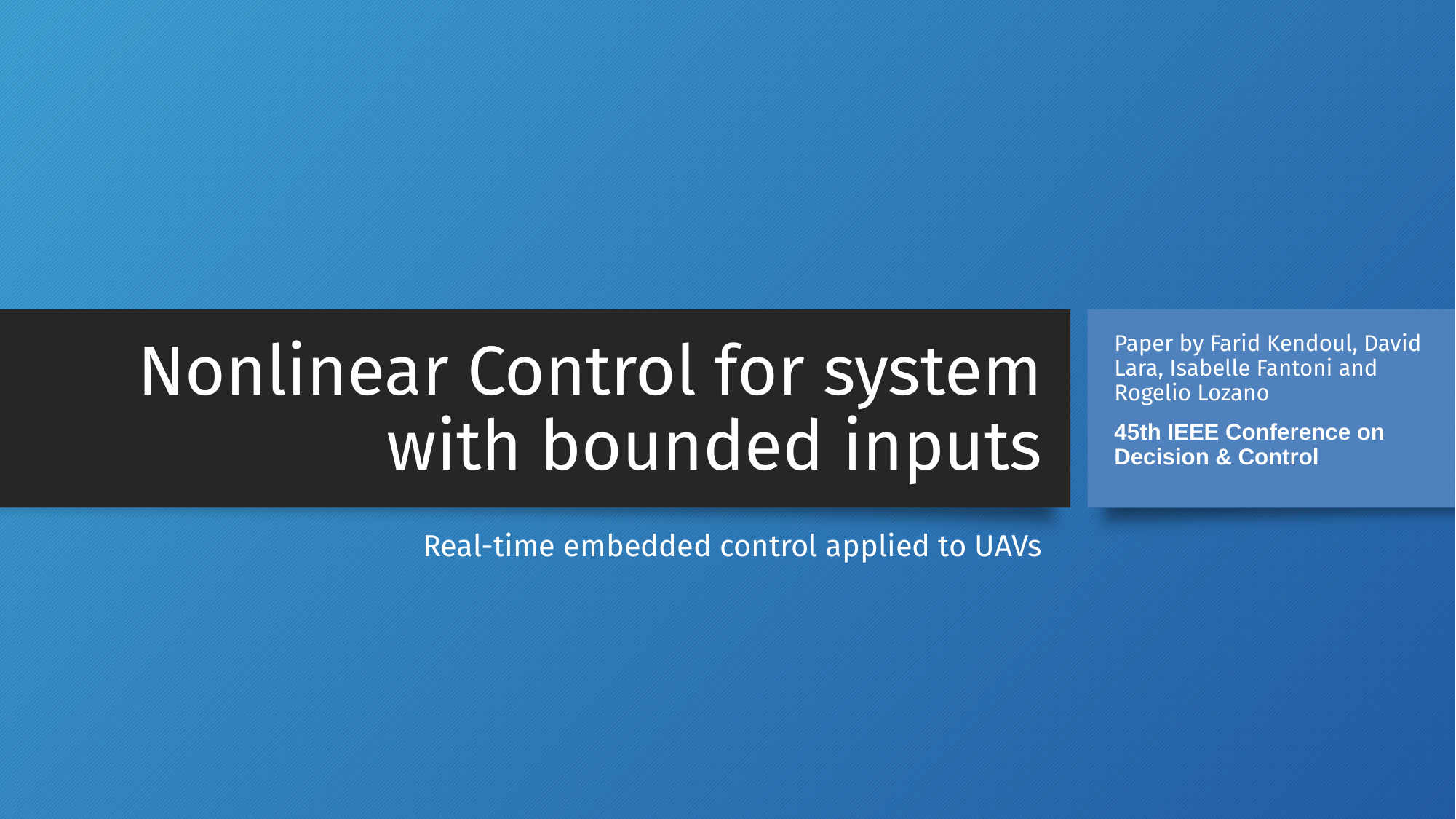

# Nonlinear Control for system with bounded inputs
Paper by Farid Kendoul, David Lara, Isabelle Fantoni and Rogelio Lozano
45th IEEE Conference on Decision & Control
Real-time embedded control applied to UAVs